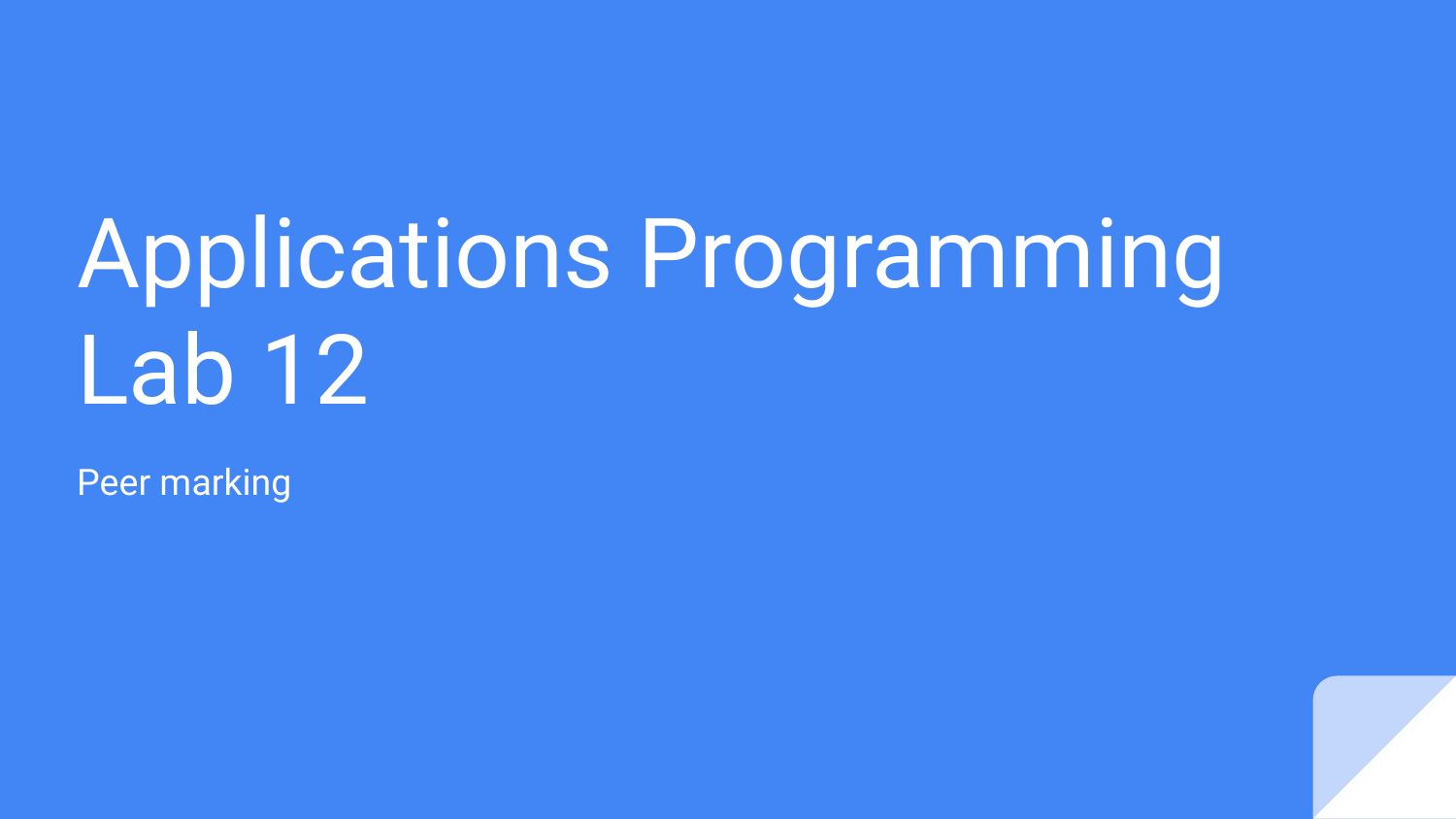

# Applications Programming
Lab 12
Peer marking